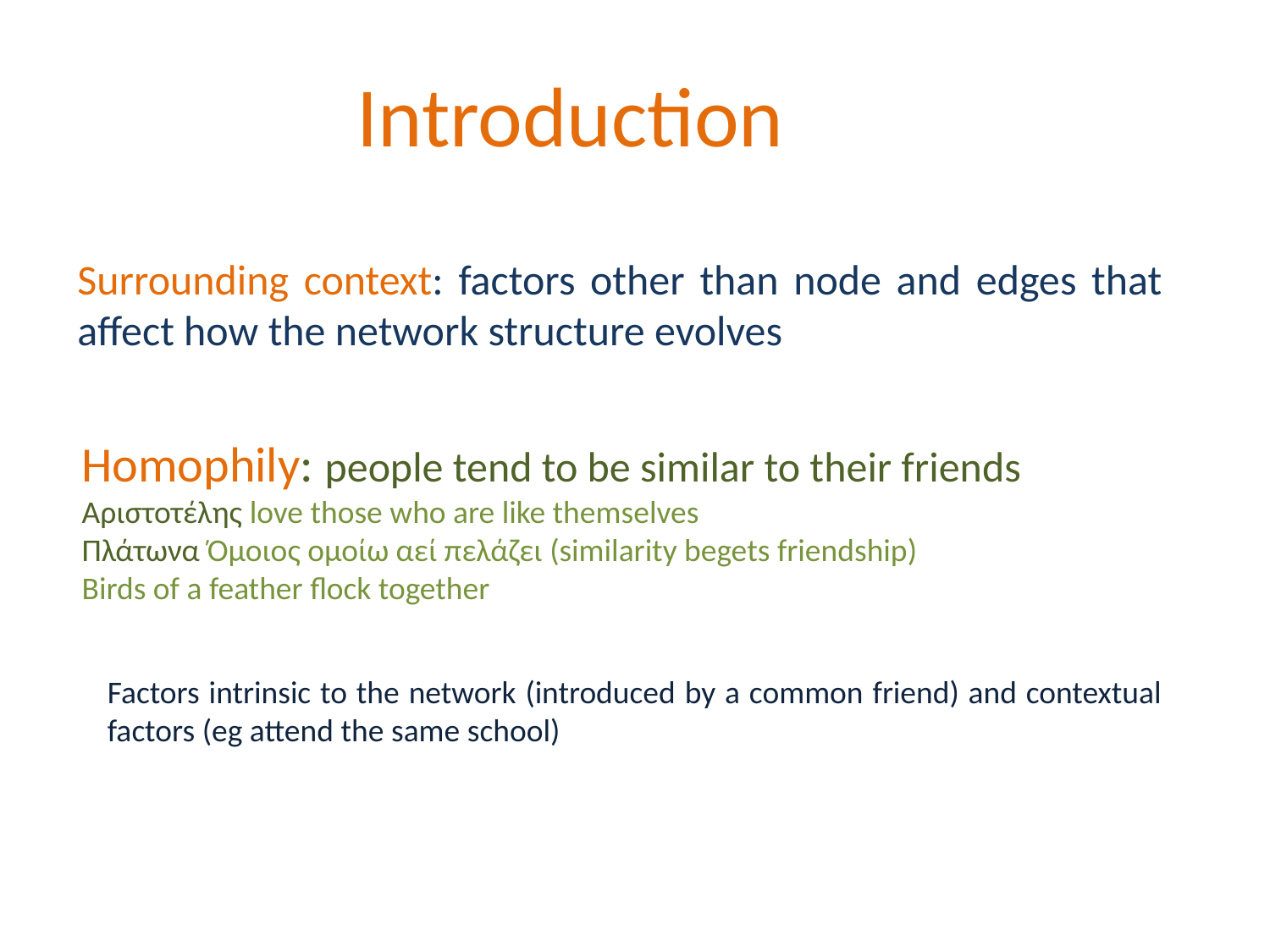

Introduction
Surrounding context: factors other than node and edges that affect how the network structure evolves
Homophily: people tend to be similar to their friends
Αριστοτέλης love those who are like themselves
Πλάτωνα Όμοιος ομοίω αεί πελάζει (similarity begets friendship)
Birds of a feather flock together
Factors intrinsic to the network (introduced by a common friend) and contextual factors (eg attend the same school)